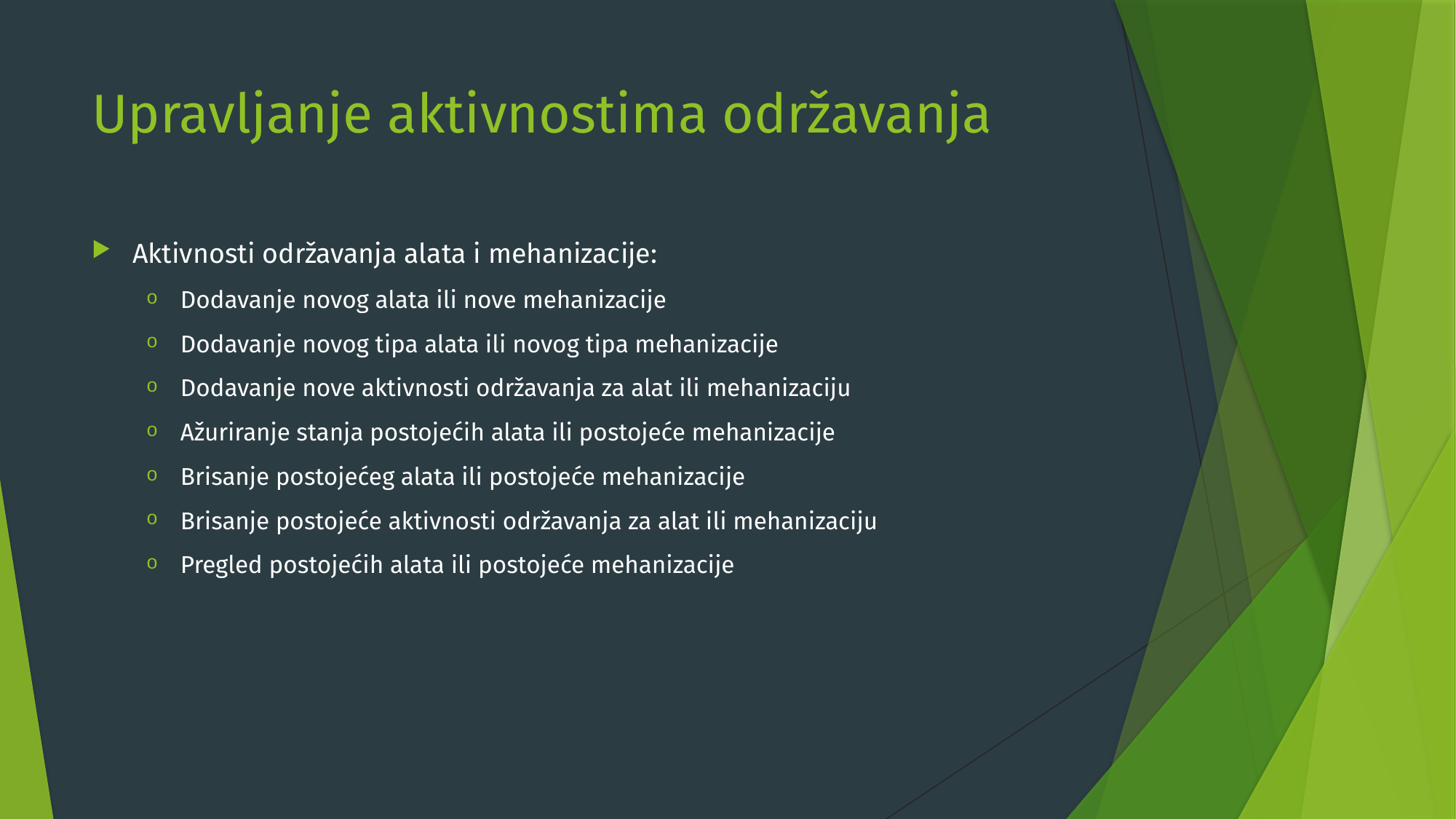

# Upravljanje aktivnostima održavanja
Aktivnosti održavanja alata i mehanizacije:
Dodavanje novog alata ili nove mehanizacije
Dodavanje novog tipa alata ili novog tipa mehanizacije
Dodavanje nove aktivnosti održavanja za alat ili mehanizaciju
Ažuriranje stanja postojećih alata ili postojeće mehanizacije
Brisanje postojećeg alata ili postojeće mehanizacije
Brisanje postojeće aktivnosti održavanja za alat ili mehanizaciju
Pregled postojećih alata ili postojeće mehanizacije